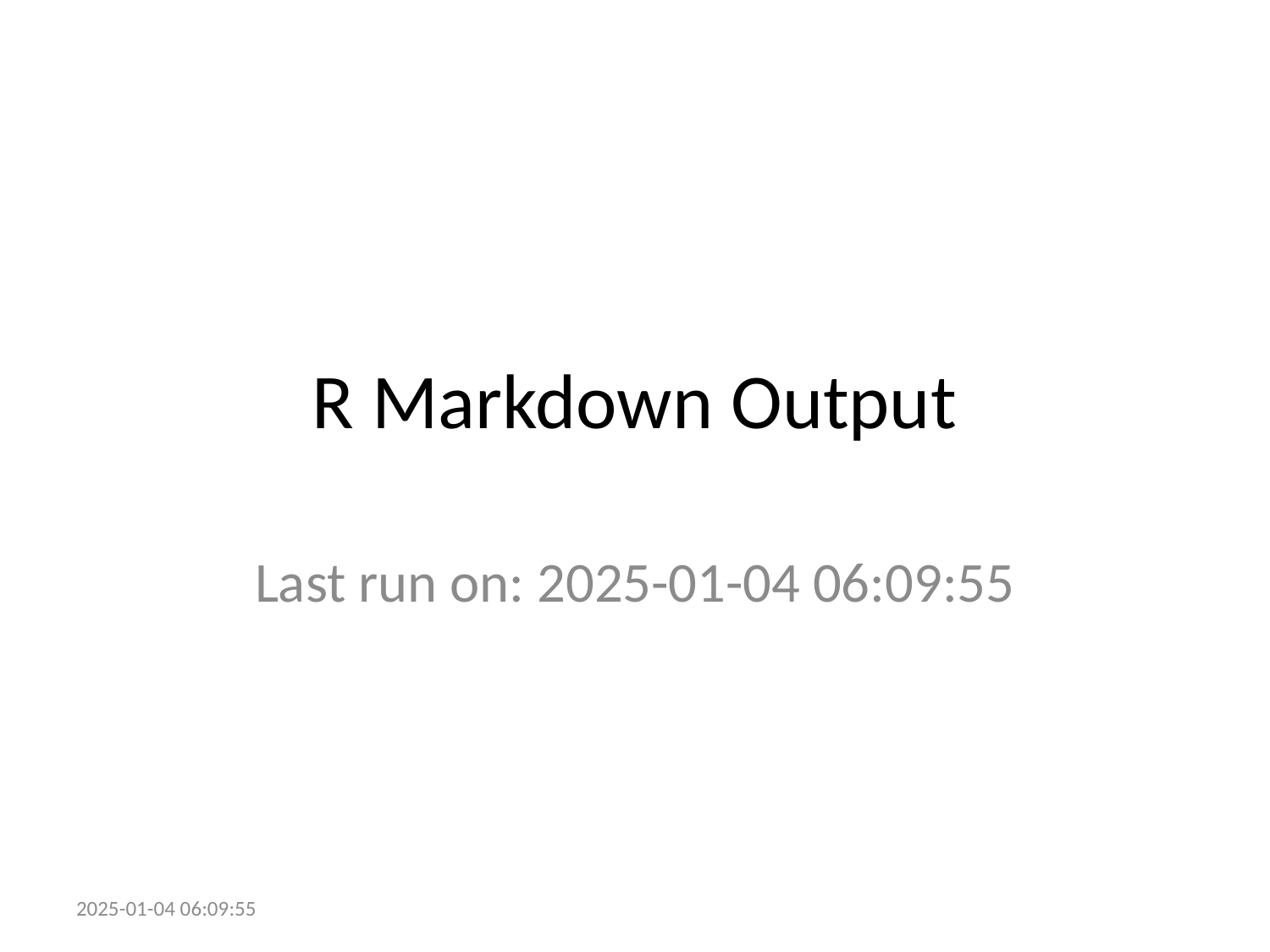

# R Markdown Output
Last run on: 2025-01-04 06:09:55
2025-01-04 06:09:55